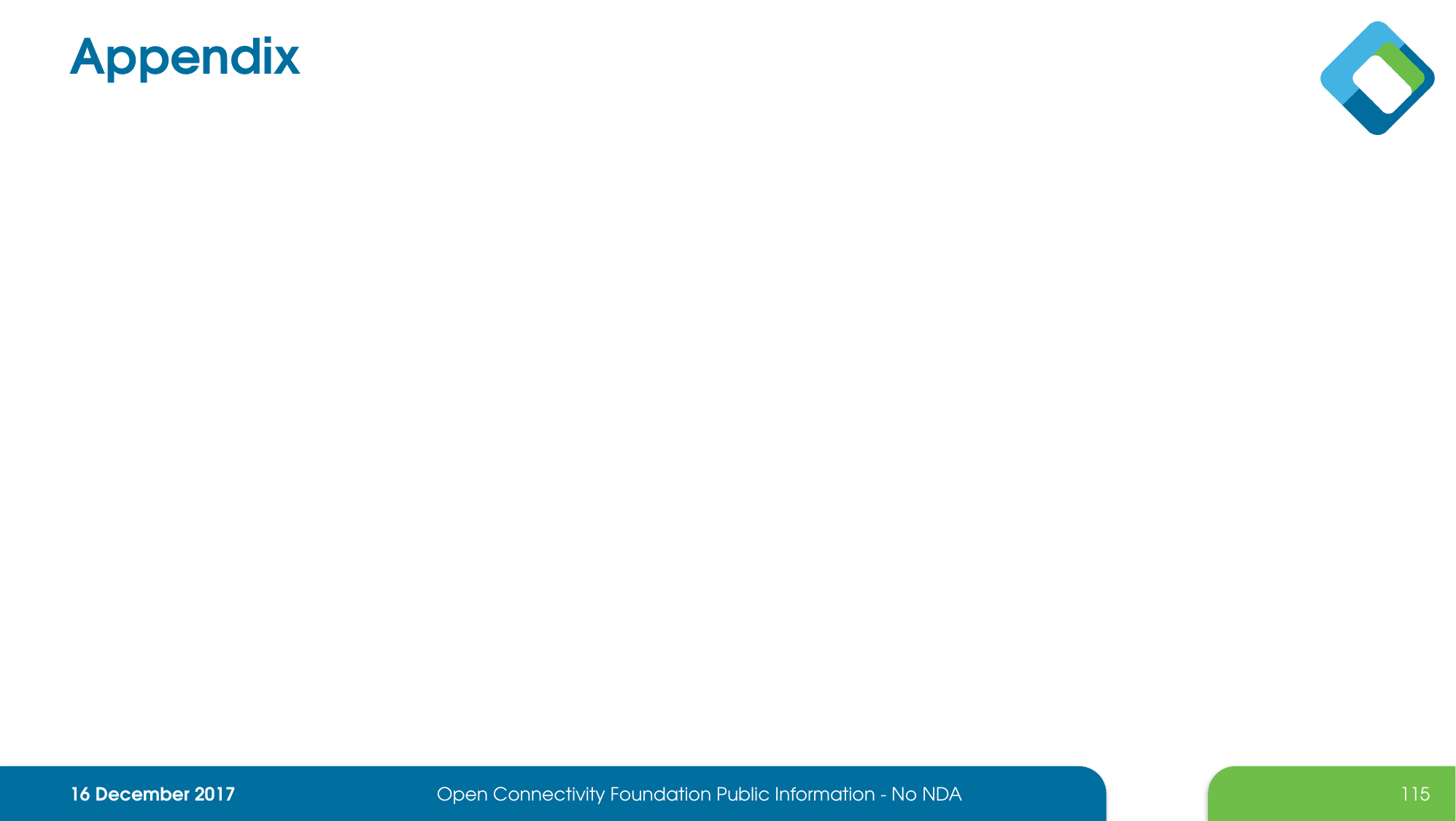

# Appendix

16 December 2017
Open Connectivity Foundation Public Information - No NDA
115